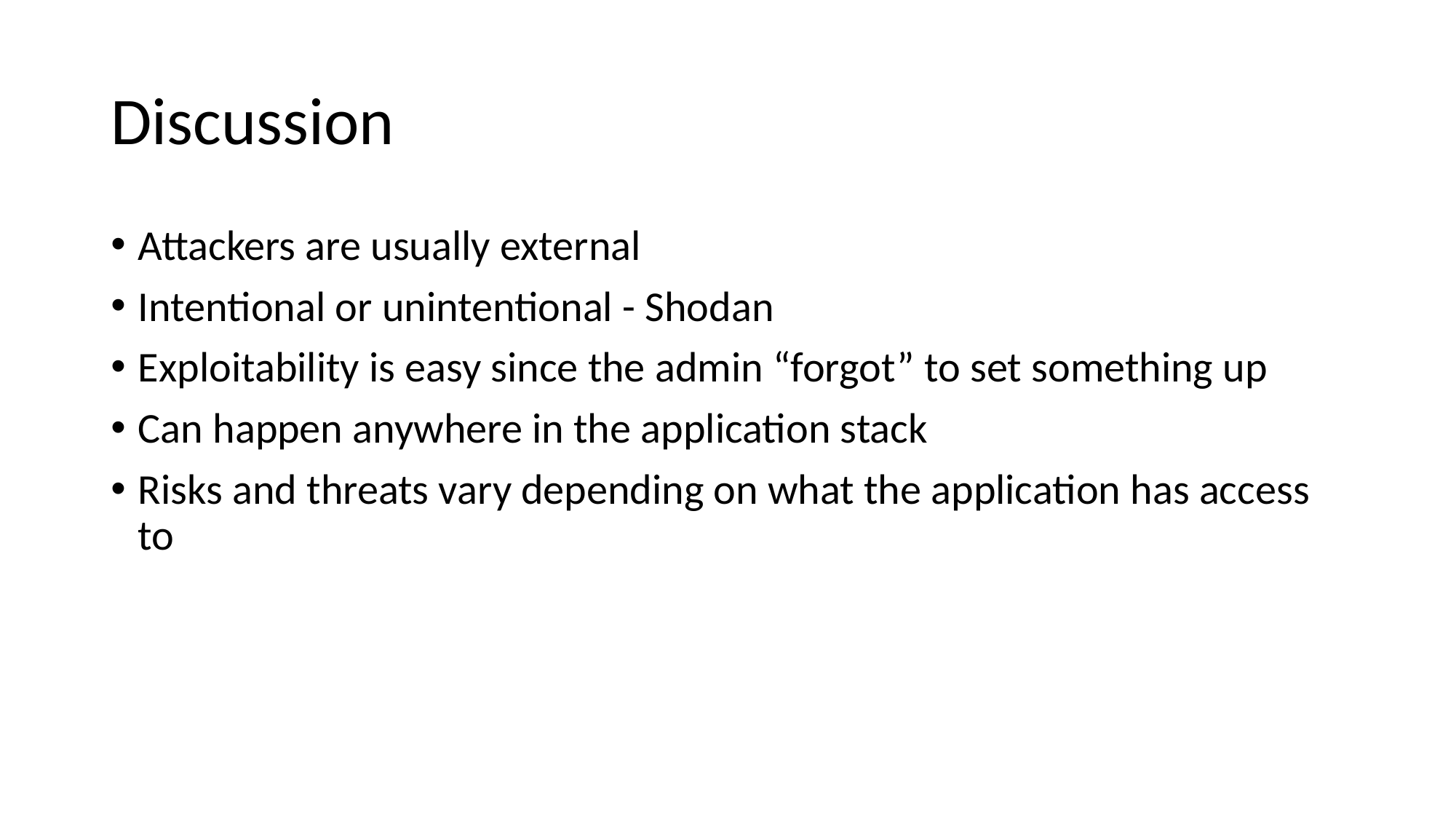

# Discussion
Attackers are usually external
Intentional or unintentional - Shodan
Exploitability is easy since the admin “forgot” to set something up
Can happen anywhere in the application stack
Risks and threats vary depending on what the application has access to